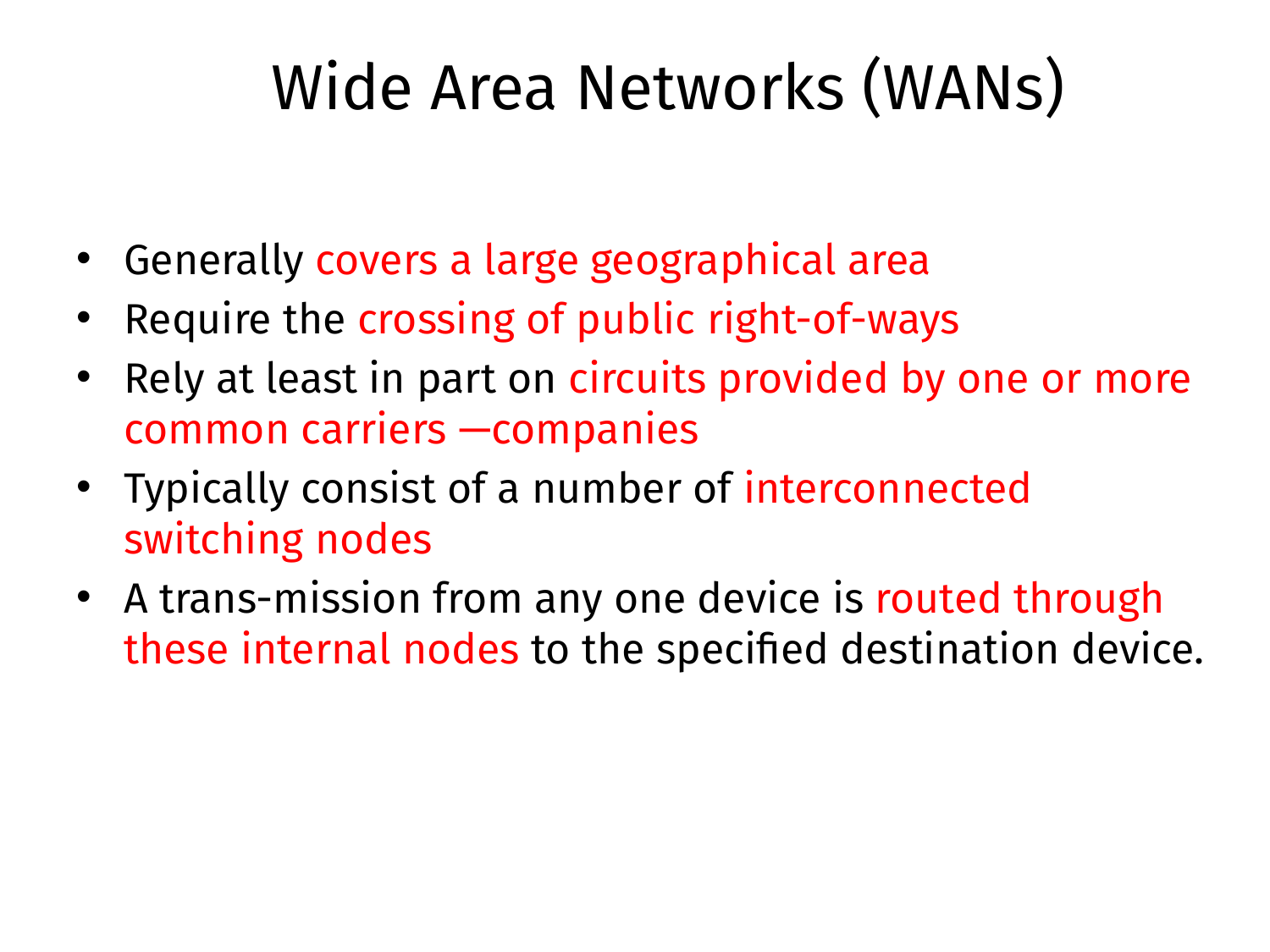

# Wide Area Networks (WANs)
Generally covers a large geographical area
Require the crossing of public right-of-ways
Rely at least in part on circuits provided by one or more common carriers —companies
Typically consist of a number of interconnected switching nodes
A trans-mission from any one device is routed through these internal nodes to the specified destination device.